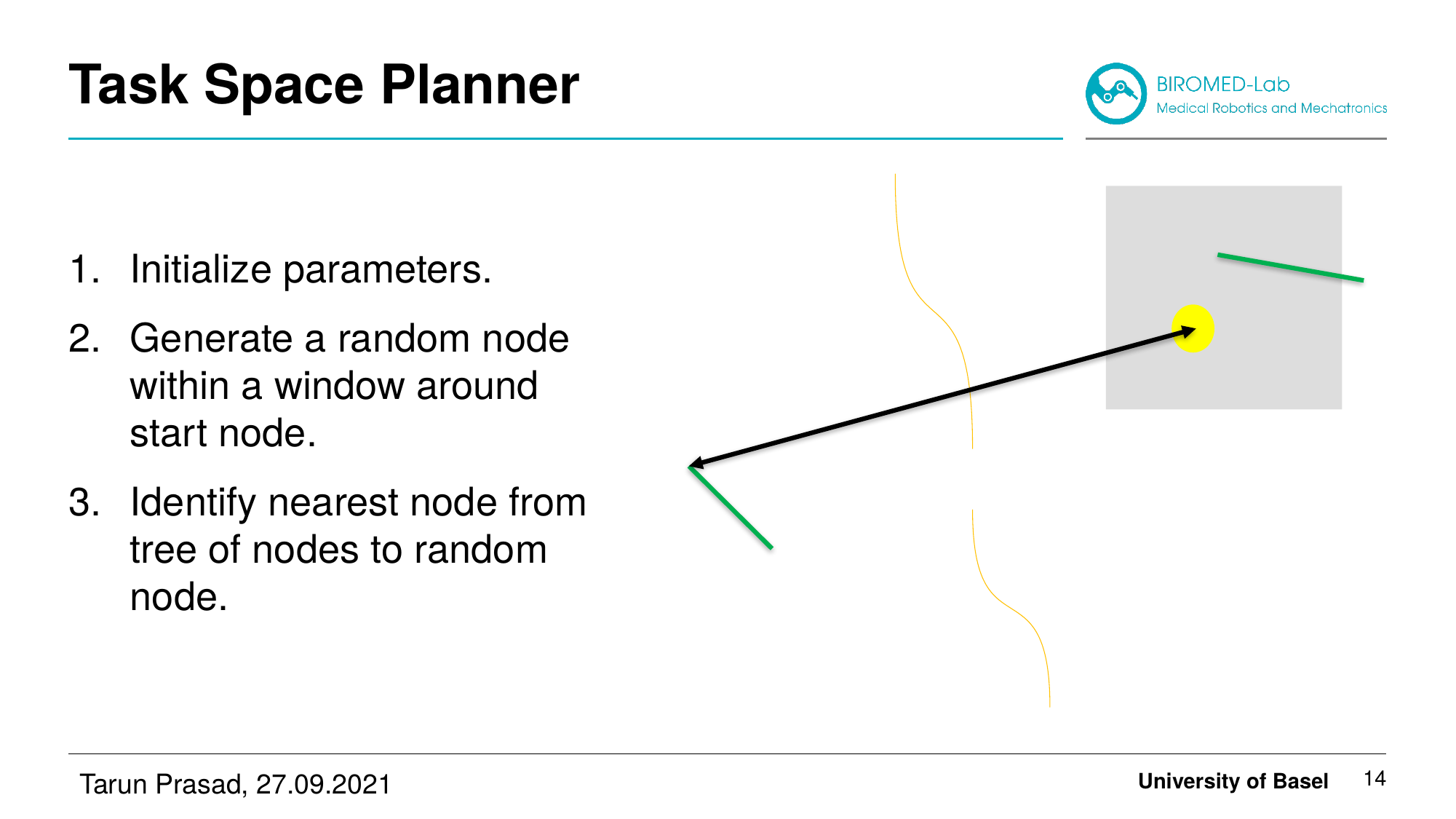

# Task Space Planner

Initialize parameters.

Generate a random node within a window around start node.

Identify nearest node from tree of nodes to random node.

University of Basel
14